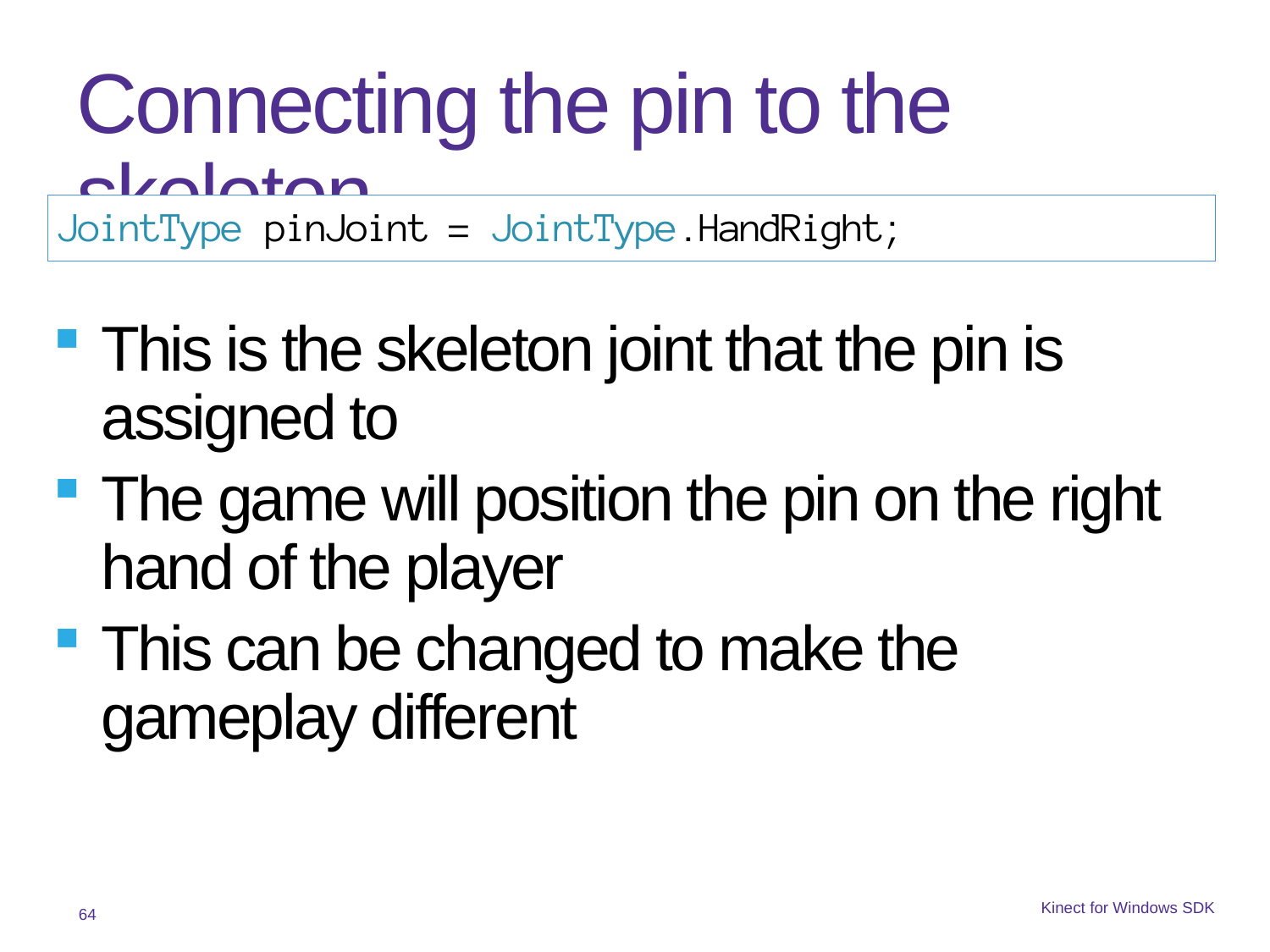

# Connecting the pin to the skeleton
JointType pinJoint = JointType.HandRight;
This is the skeleton joint that the pin is assigned to
The game will position the pin on the right hand of the player
This can be changed to make the gameplay different
64